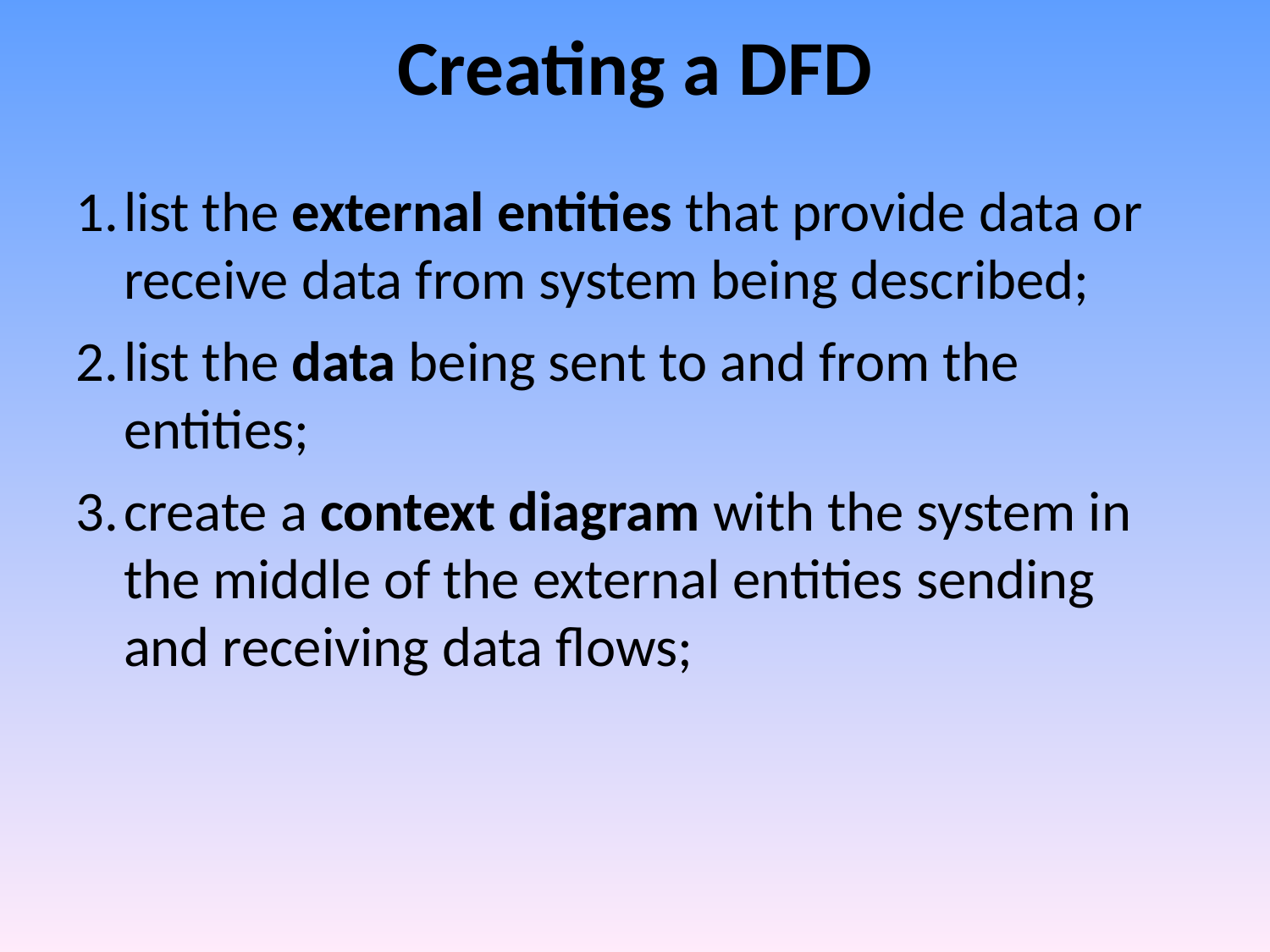

Creating a DFD
list the external entities that provide data or receive data from system being described;
list the data being sent to and from the entities;
create a context diagram with the system in the middle of the external entities sending and receiving data flows;